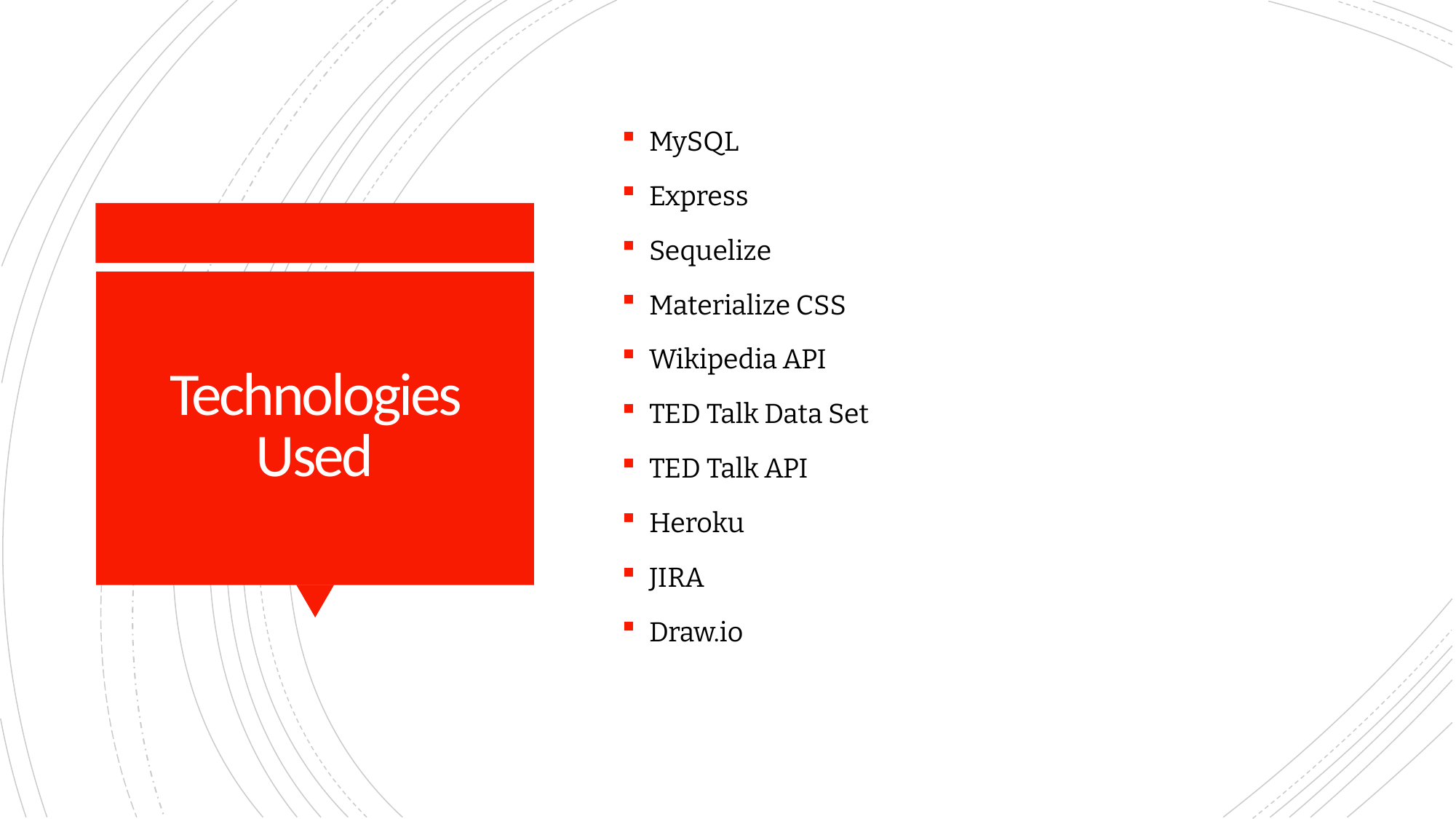

MySQL
Express
Sequelize
Materialize CSS
Wikipedia API
TED Talk Data Set
TED Talk API
Heroku
JIRA
Draw.io

# Technologies Used